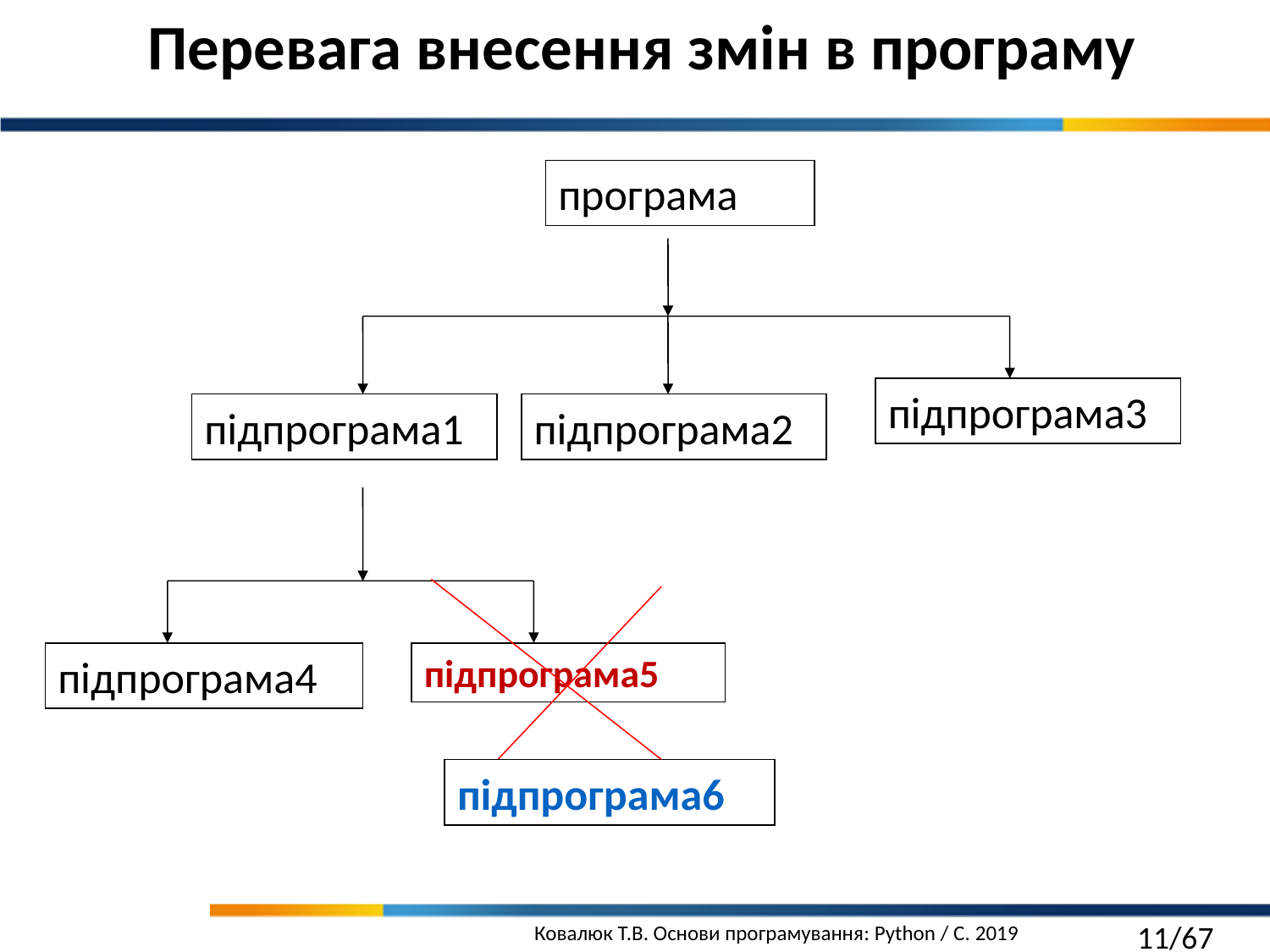

Перевага внесення змін в програму
програма

підпрограма3
підпрограма1
підпрограма2

підпрограма4
підпрограма5

підпрограма6